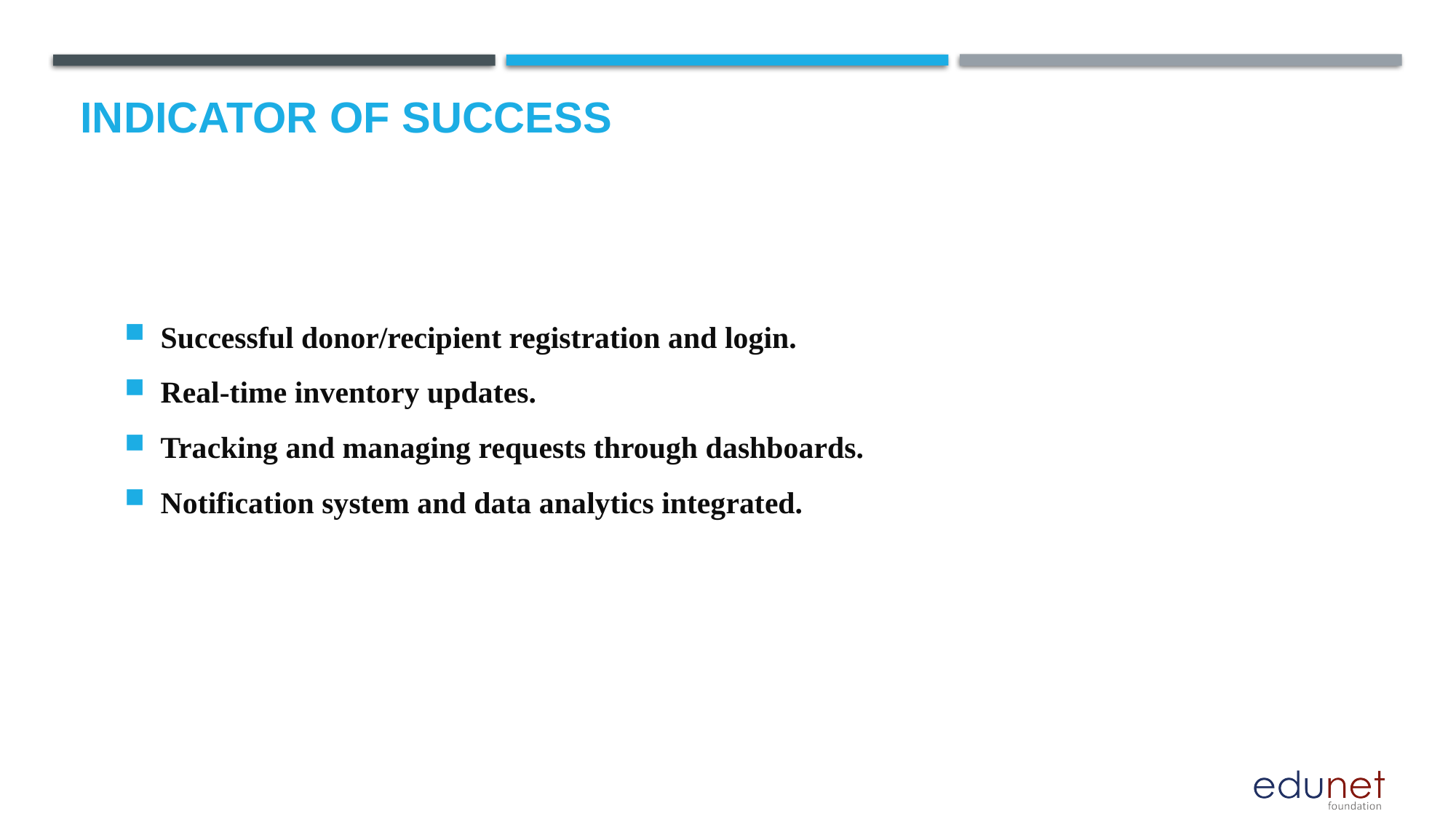

# indicator of success
Successful donor/recipient registration and login.
Real-time inventory updates.
Tracking and managing requests through dashboards.
Notification system and data analytics integrated.